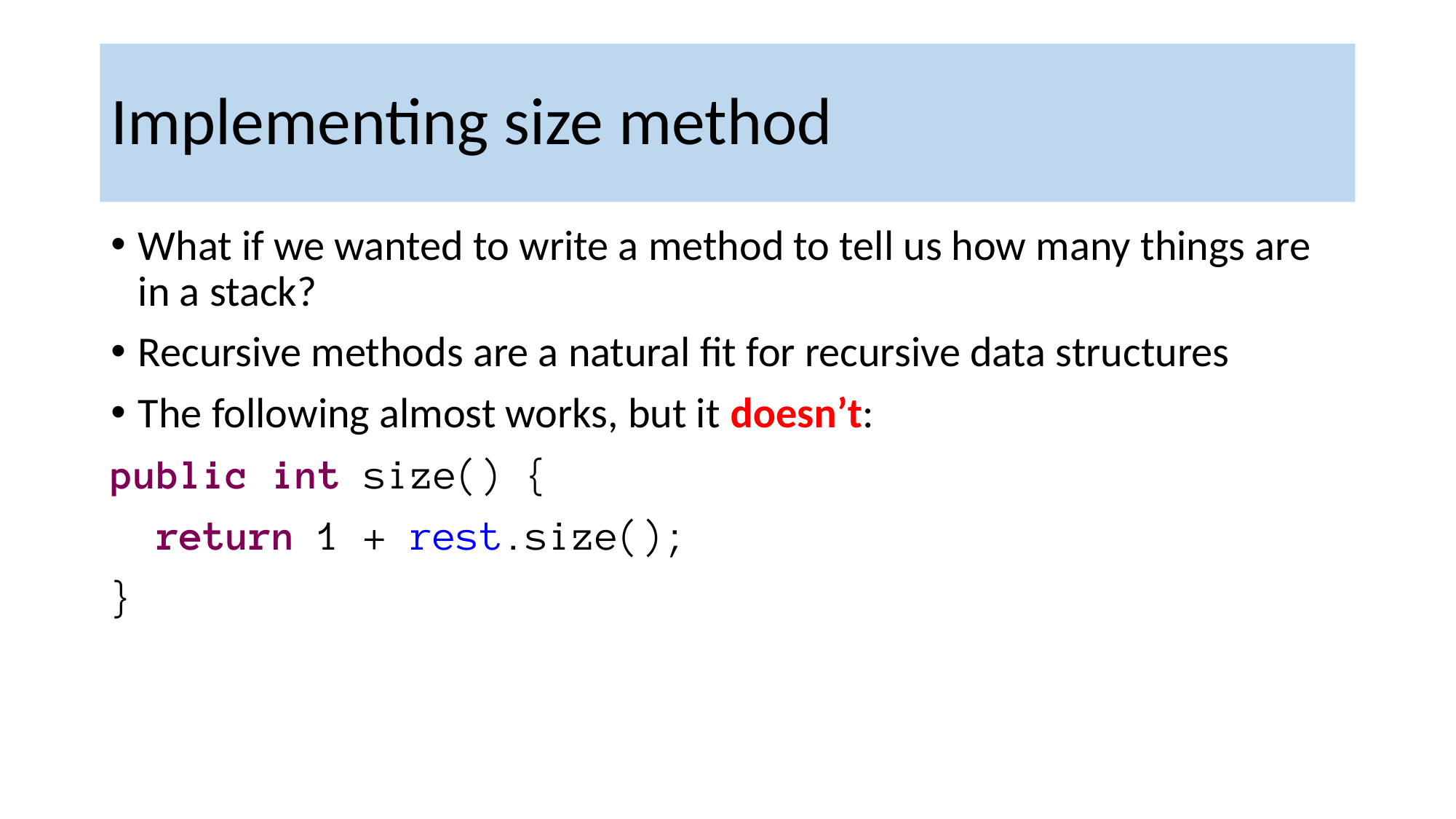

# Implementing size method
What if we wanted to write a method to tell us how many things are in a stack?
Recursive methods are a natural fit for recursive data structures
The following almost works, but it doesn’t:
public int size() {
  return 1 + rest.size();
}